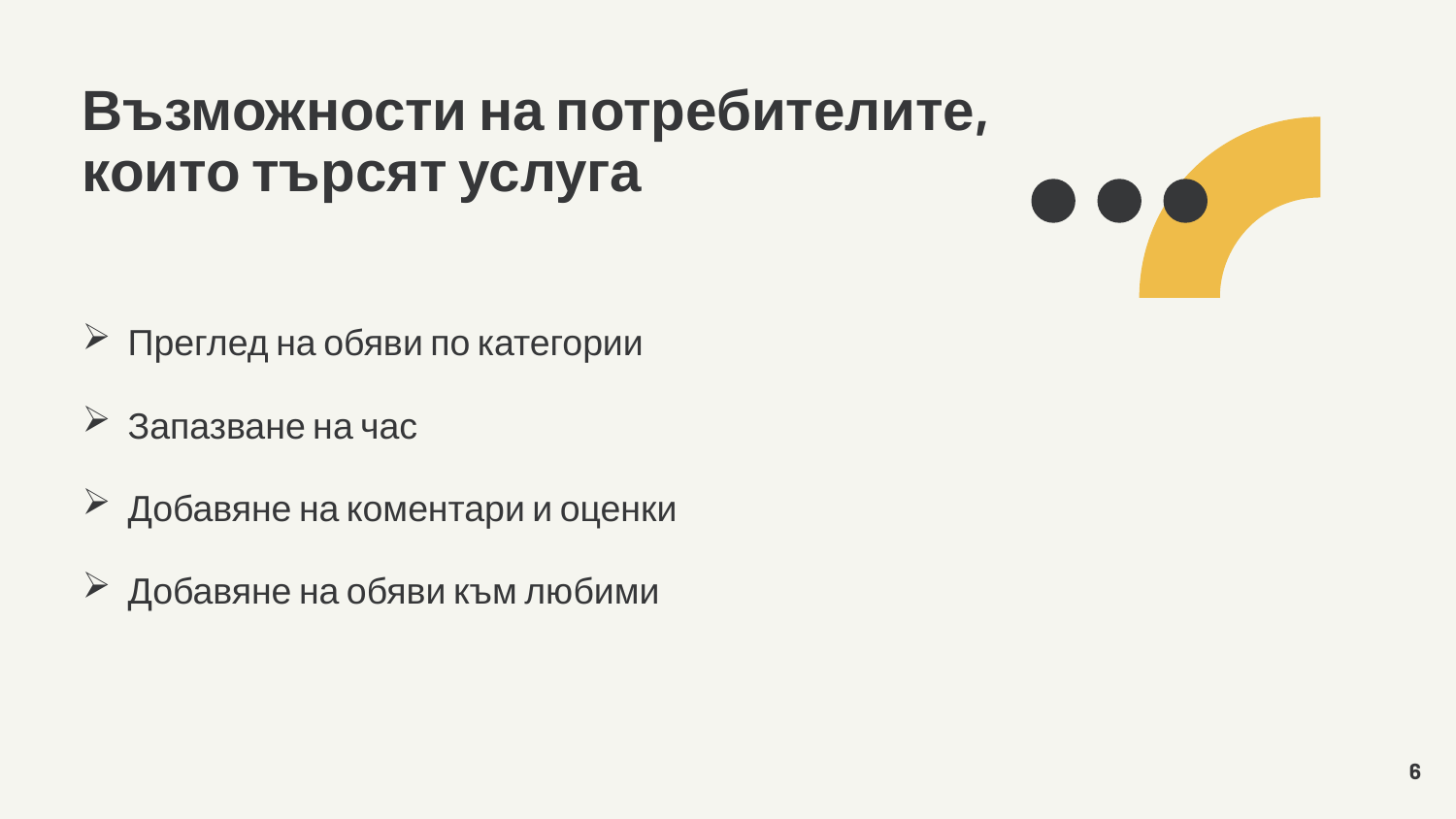

# Възможности на потребителите, които търсят услуга

Преглед на обяви по категории
Запазване на час
Добавяне на коментари и оценки
Добавяне на обяви към любими
6